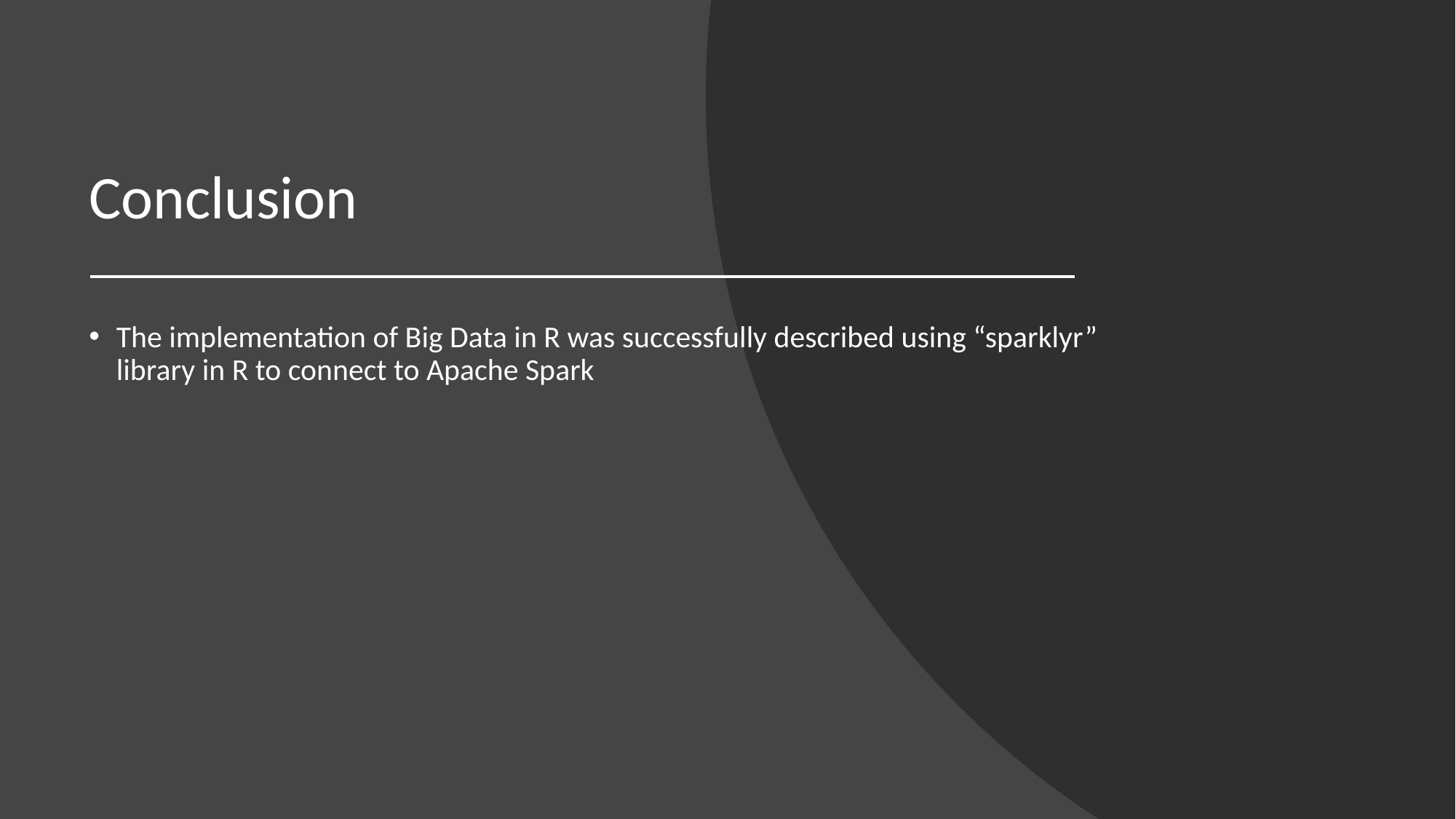

# Conclusion
The implementation of Big Data in R was successfully described using “sparklyr” library in R to connect to Apache Spark